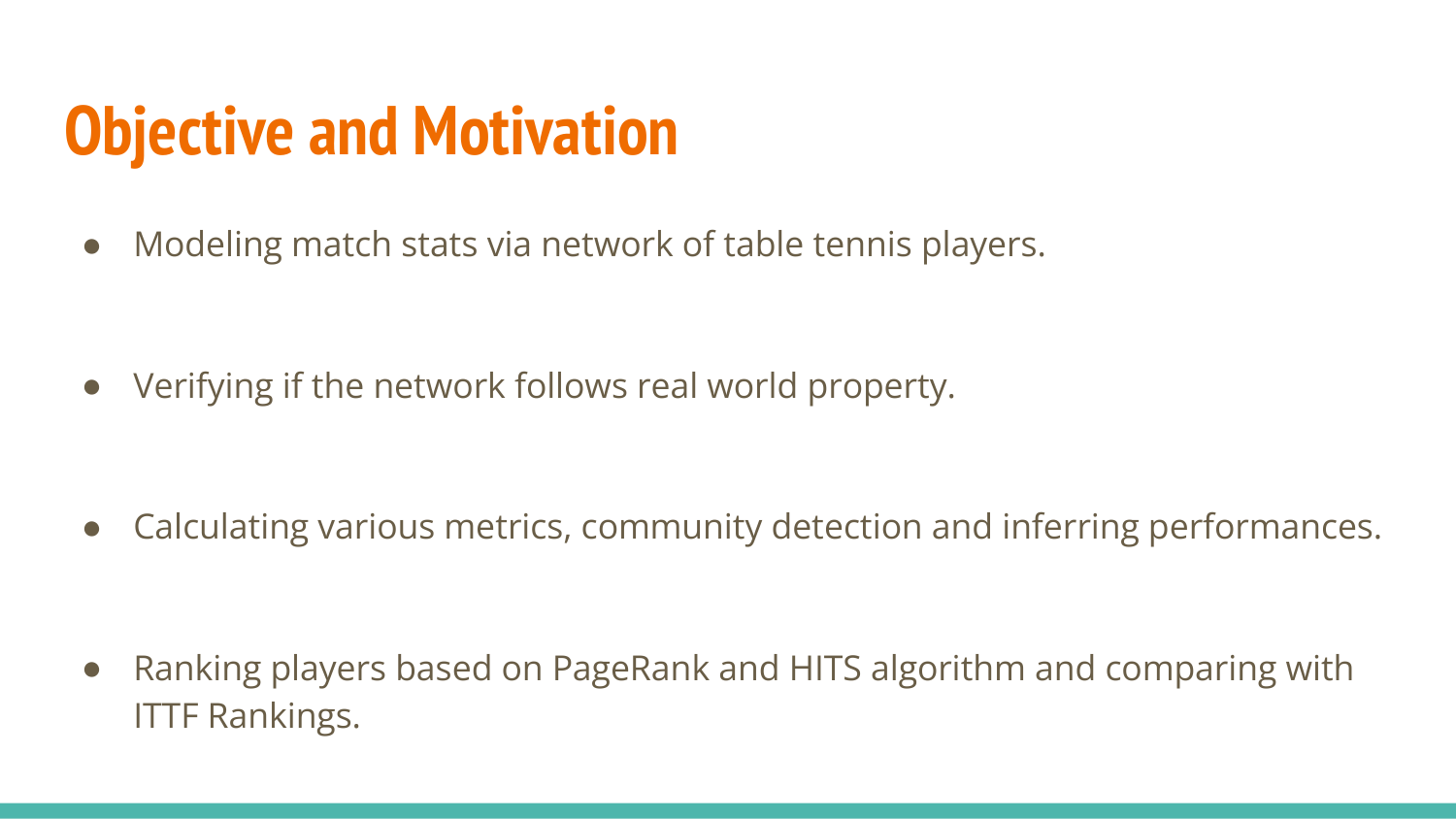

# Objective and Motivation
Modeling match stats via network of table tennis players.

Verifying if the network follows real world property.

Calculating various metrics, community detection and inferring performances.

Ranking players based on PageRank and HITS algorithm and comparing with ITTF Rankings.